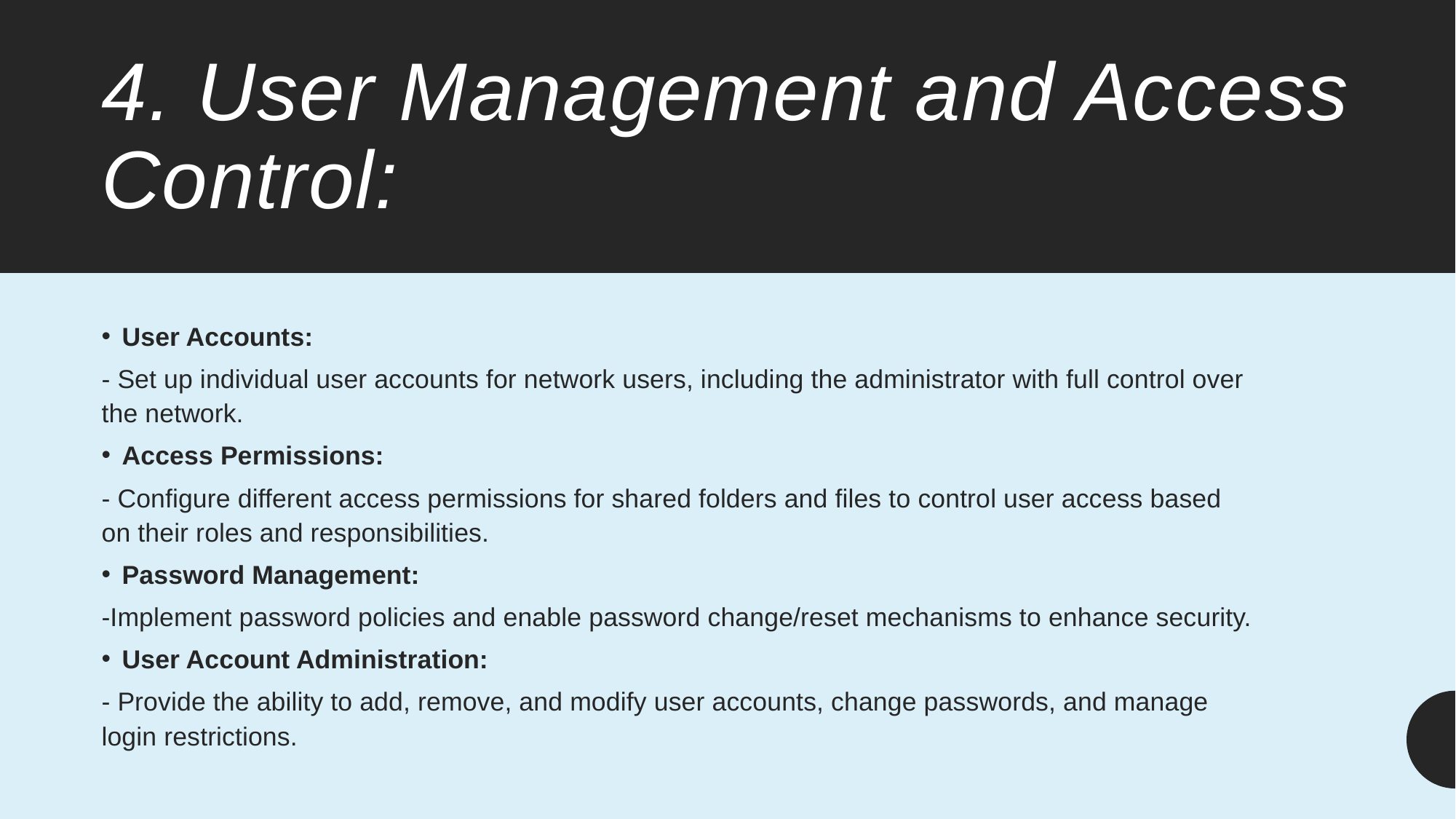

# 4. User Management and Access Control:
User Accounts:
- Set up individual user accounts for network users, including the administrator with full control over the network.
Access Permissions:
- Configure different access permissions for shared folders and files to control user access based on their roles and responsibilities.
Password Management:
-Implement password policies and enable password change/reset mechanisms to enhance security.
User Account Administration:
- Provide the ability to add, remove, and modify user accounts, change passwords, and manage login restrictions.